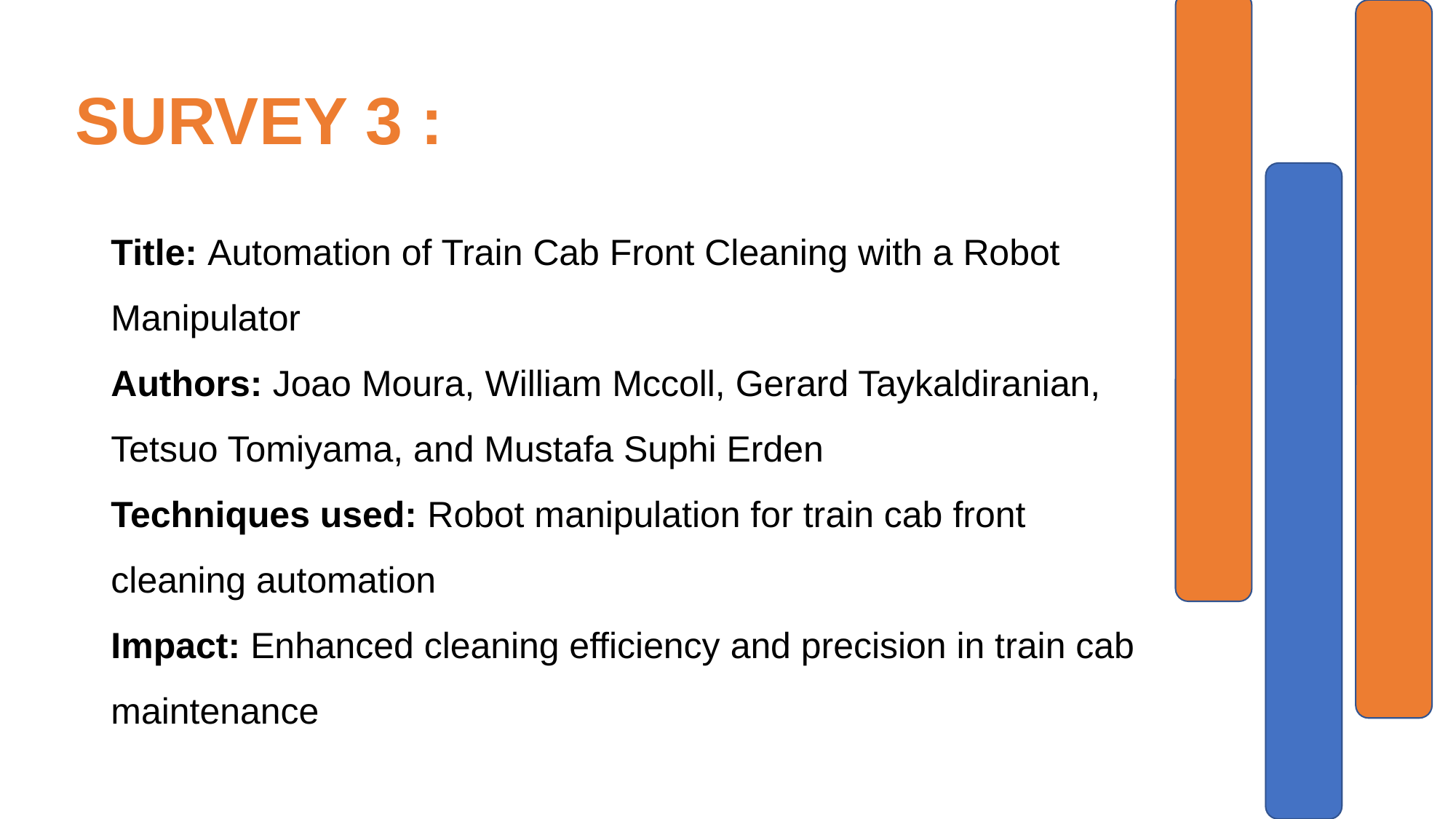

# SURVEY 3 :

Title: Automation of Train Cab Front Cleaning with a Robot Manipulator
Authors: Joao Moura, William Mccoll, Gerard Taykaldiranian, Tetsuo Tomiyama, and Mustafa Suphi Erden
Techniques used: Robot manipulation for train cab front cleaning automation
Impact: Enhanced cleaning efficiency and precision in train cab maintenance